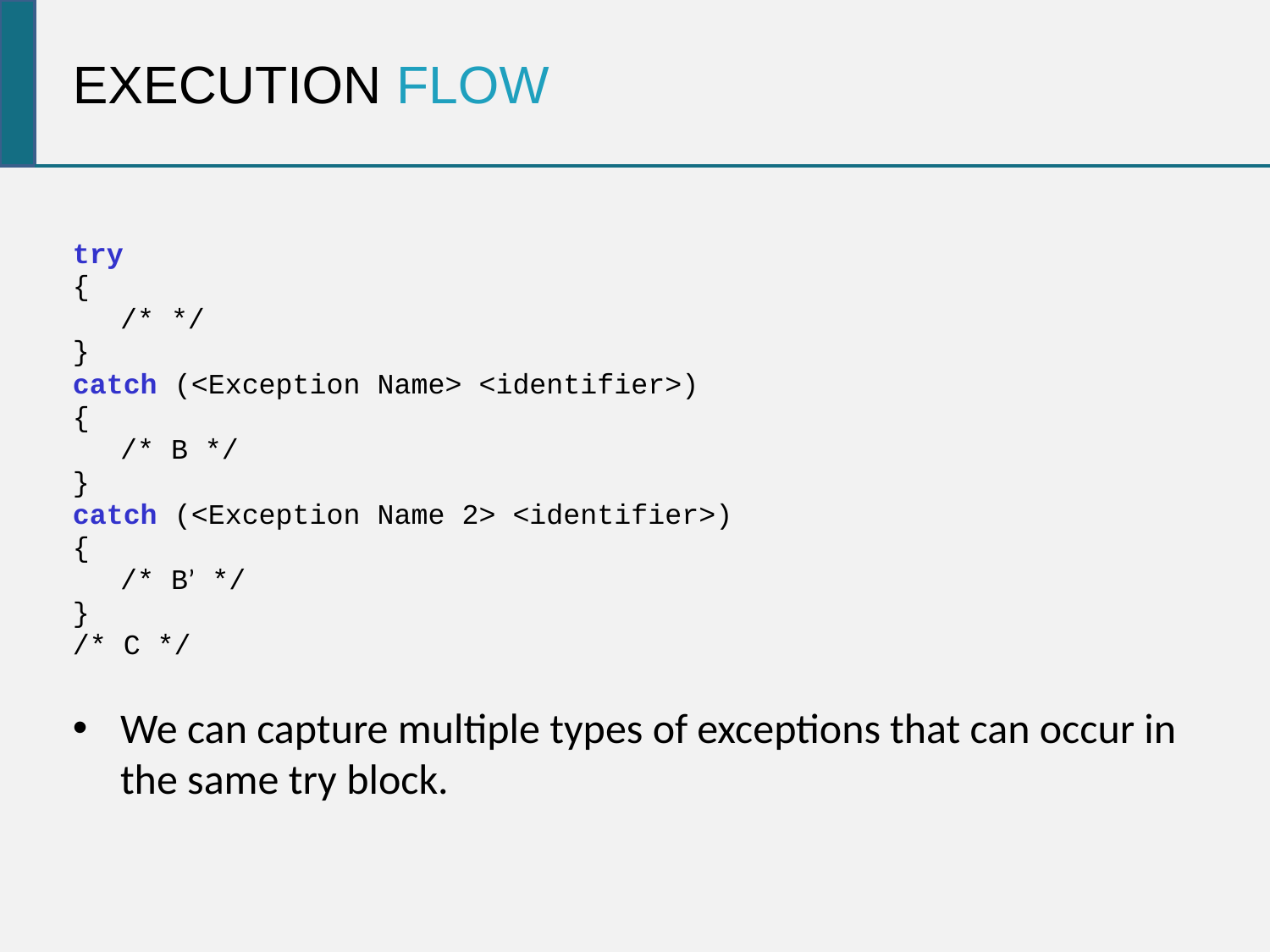

Execution flow

try
{
	/* */
}
catch (<Exception Name> <identifier>)
{
	/* B */
}
catch (<Exception Name 2> <identifier>)
{
	/* B’ */
}
/* C */

We can capture multiple types of exceptions that can occur in the same try block.